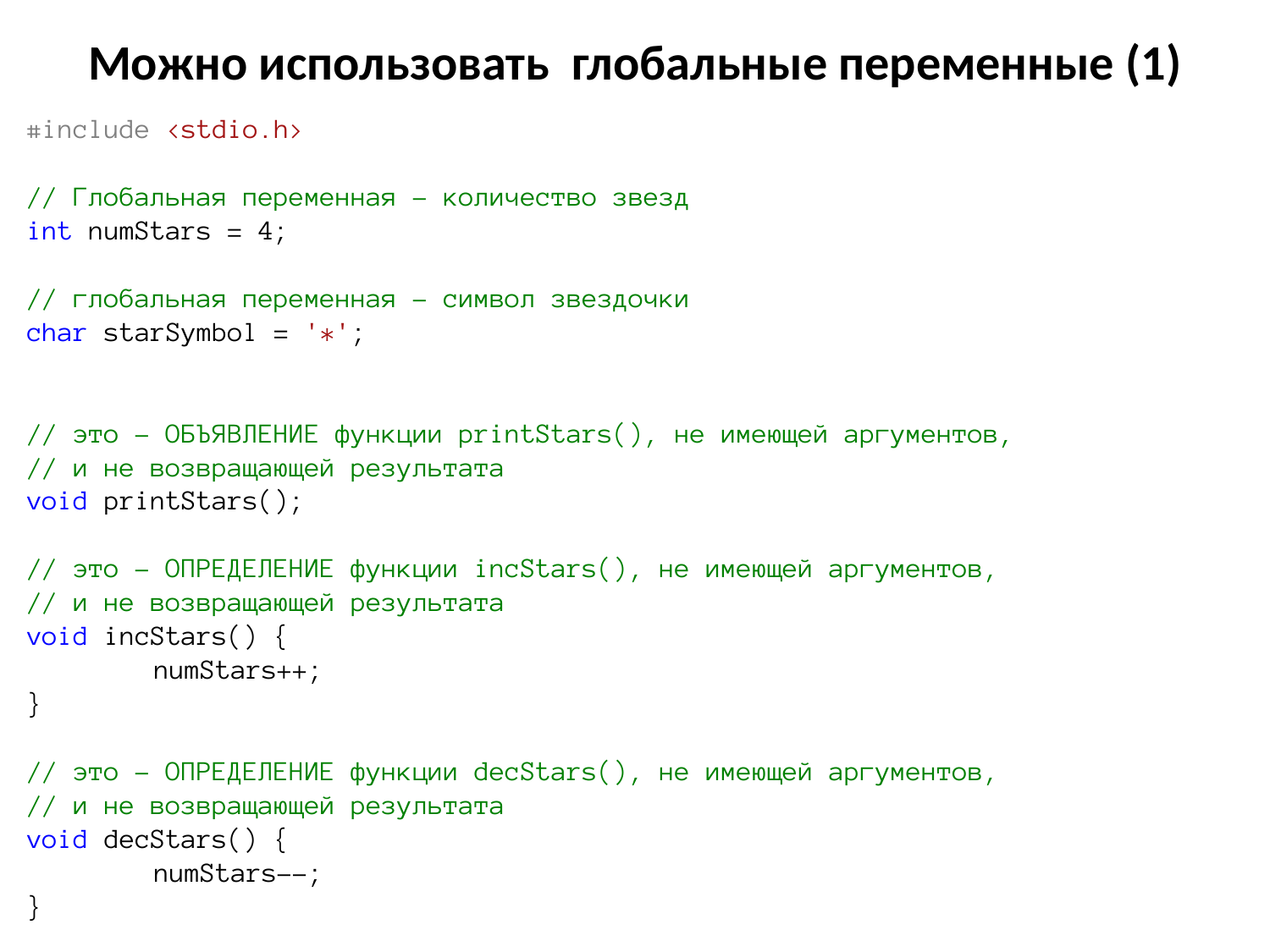

# Можно использовать  глобальные переменные (1)
#include <stdio.h>

// Глобальная переменная - количество звезд
int numStars = 4;

// глобальная переменная - символ звездочки
char starSymbol = '*';

// это - ОБЪЯВЛЕНИЕ функции printStars(), не имеющей аргументов,
// и не возвращающей результата
void printStars();

// это - ОПРЕДЕЛЕНИЕ функции incStars(), не имеющей аргументов,
// и не возвращающей результата
void incStars() {
	numStars++;
}

// это - ОПРЕДЕЛЕНИЕ функции decStars(), не имеющей аргументов,
// и не возвращающей результата
void decStars() {
	numStars--;
}